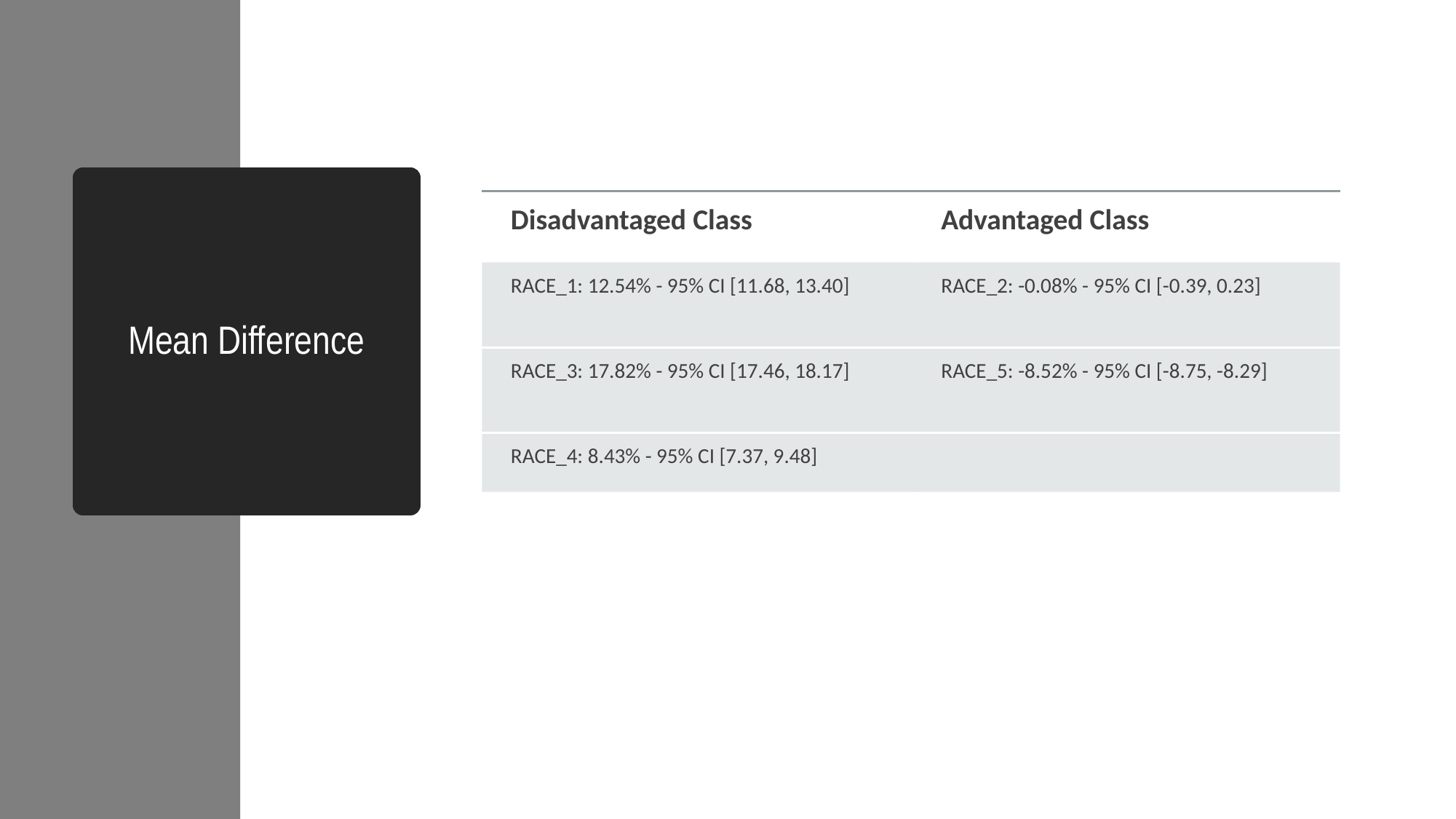

# Mean Difference
| Disadvantaged Class | Advantaged Class |
| --- | --- |
| RACE\_1: 12.54% - 95% CI [11.68, 13.40] | RACE\_2: -0.08% - 95% CI [-0.39, 0.23] |
| RACE\_3: 17.82% - 95% CI [17.46, 18.17] | RACE\_5: -8.52% - 95% CI [-8.75, -8.29] |
| RACE\_4: 8.43% - 95% CI [7.37, 9.48] |  |